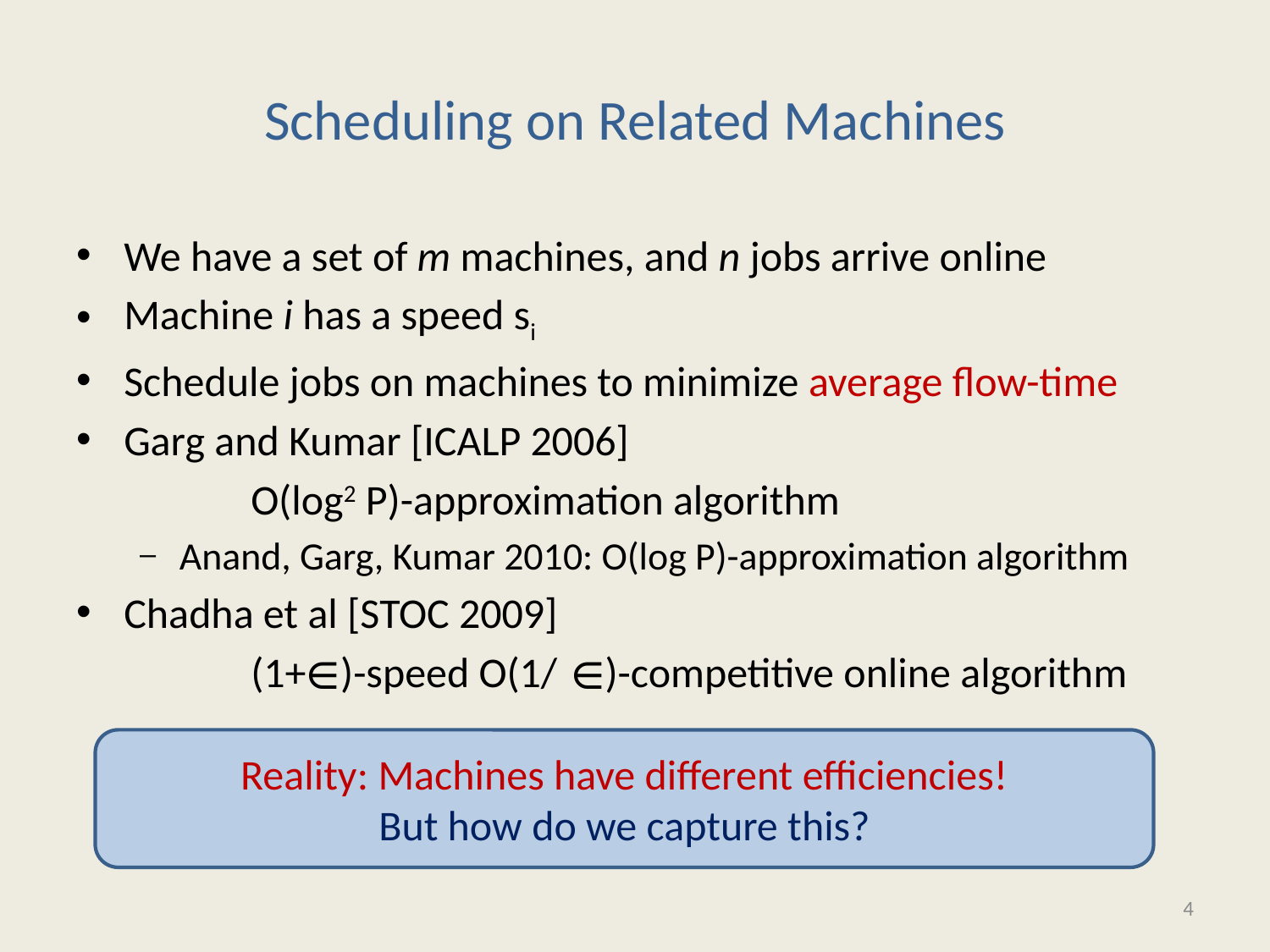

# Scheduling on Related Machines
We have a set of m machines, and n jobs arrive online
Machine i has a speed si
Schedule jobs on machines to minimize average flow-time
Garg and Kumar [ICALP 2006]
		O(log2 P)-approximation algorithm
Anand, Garg, Kumar 2010: O(log P)-approximation algorithm
Chadha et al [STOC 2009]
		(1+∈)-speed O(1/ ∈)-competitive online algorithm

Reality: Machines have different efficiencies!
But how do we capture this?
4